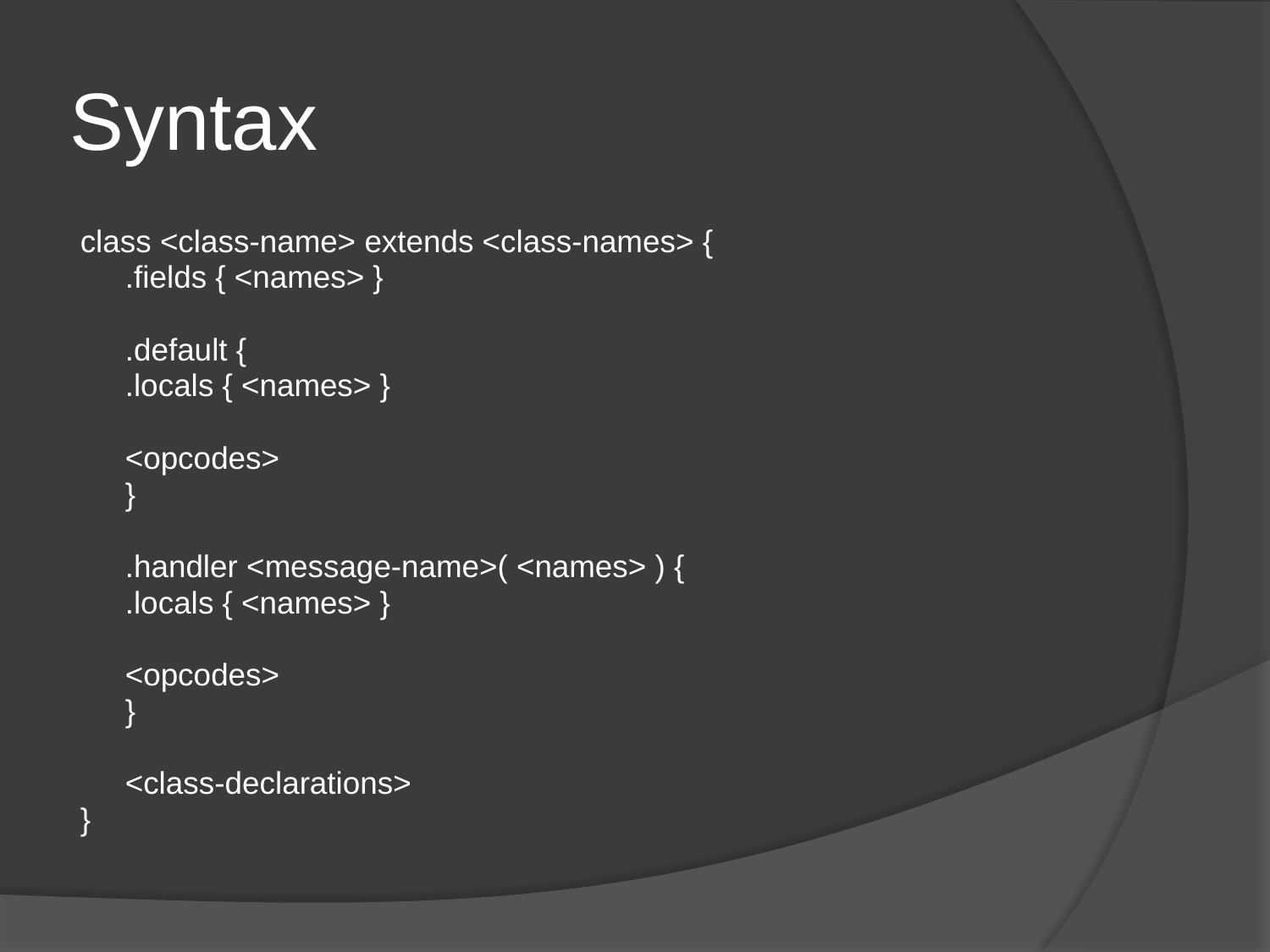

# Syntax
class <class-name> extends <class-names> {
	.fields { <names> }

	.default {
		.locals { <names> }

		<opcodes>
	}

	.handler <message-name>( <names> ) {
		.locals { <names> }

		<opcodes>
	}

	<class-declarations>
}